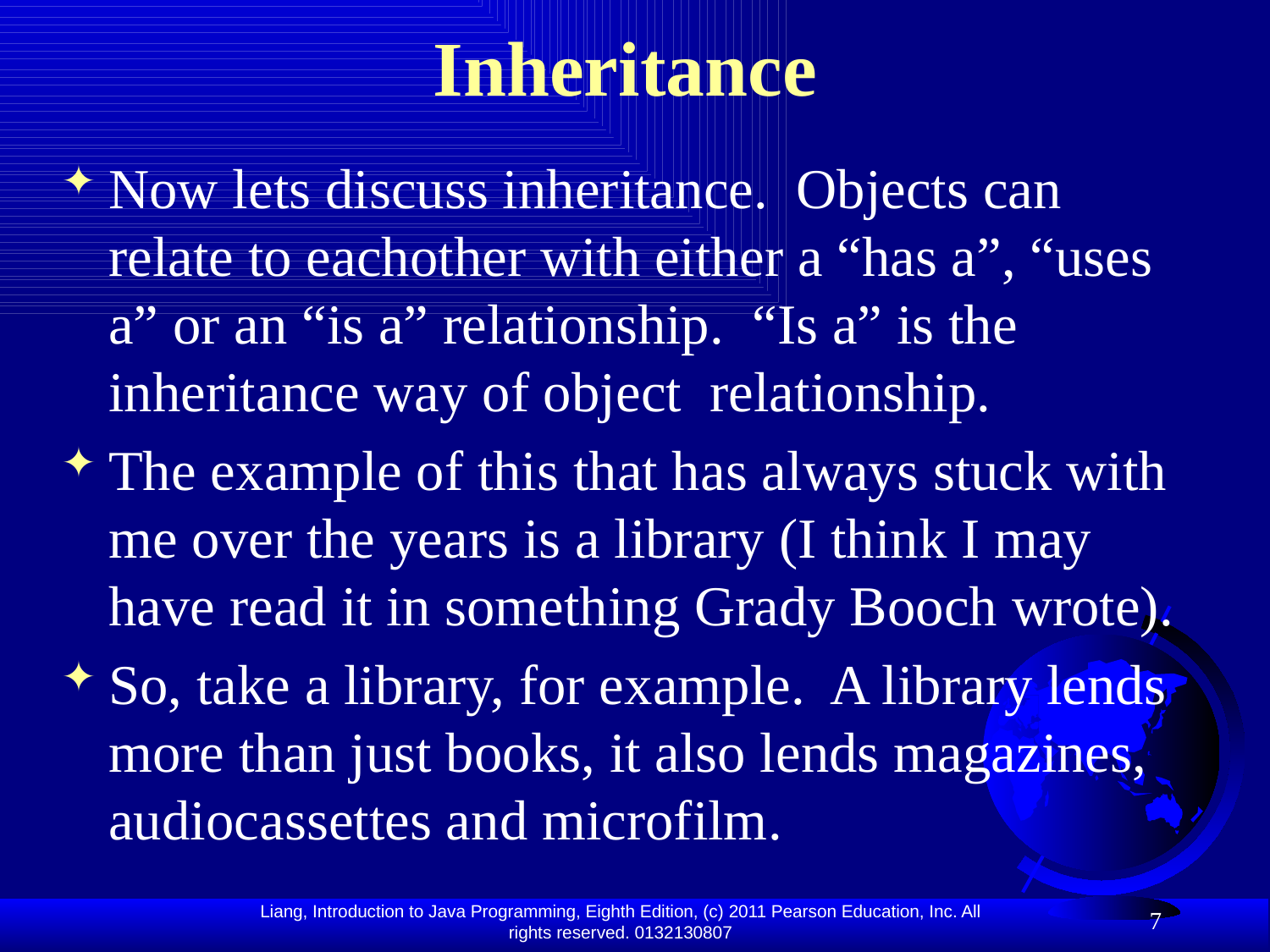

# Inheritance
Now lets discuss inheritance.  Objects can relate to eachother with either a “has a”, “uses a” or an “is a” relationship.  “Is a” is the inheritance way of object  relationship.
The example of this that has always stuck with me over the years is a library (I think I may have read it in something Grady Booch wrote).
So, take a library, for example.  A library lends more than just books, it also lends magazines, audiocassettes and microfilm.

7